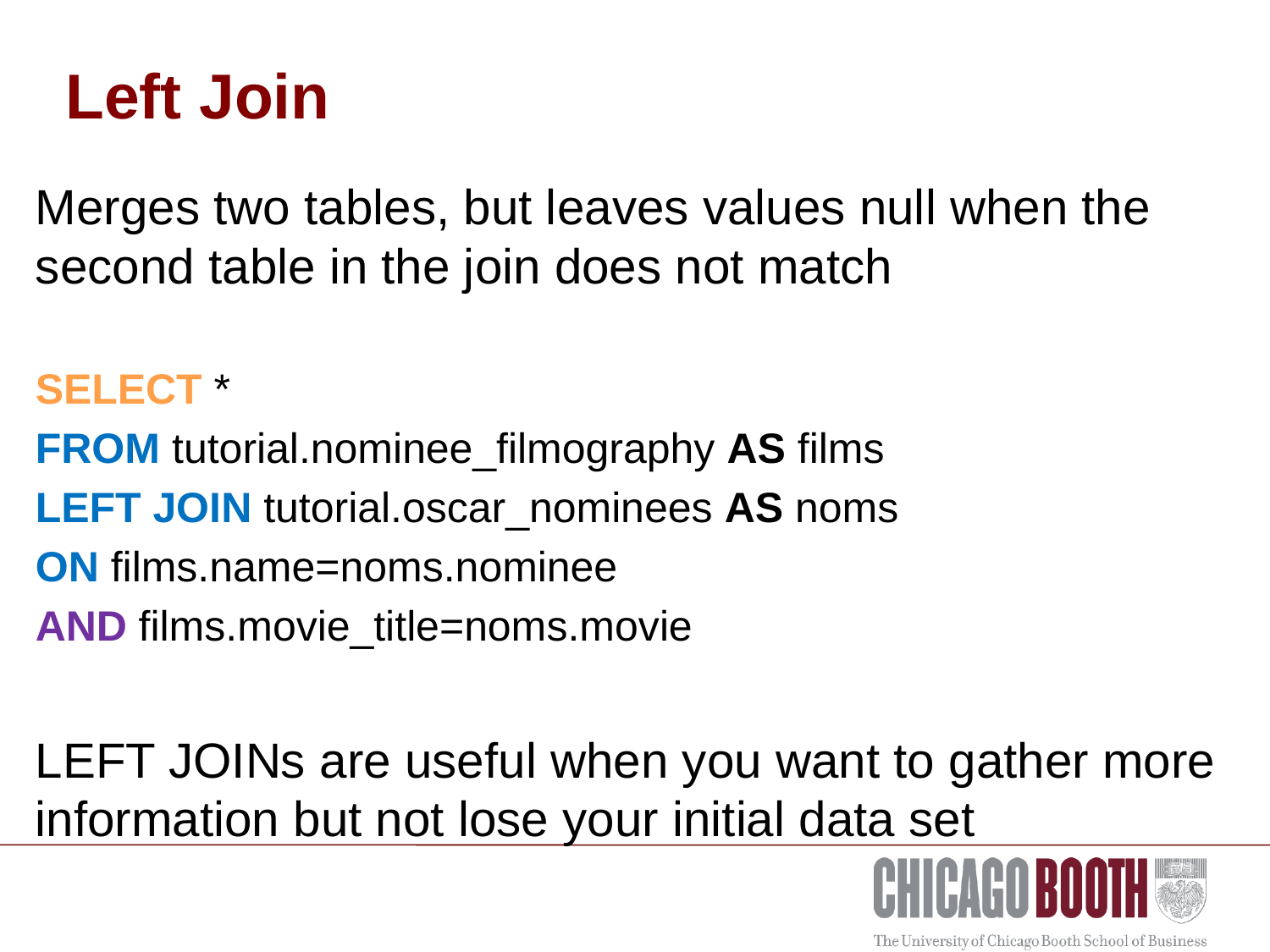

# Left Join
Merges two tables, but leaves values null when the second table in the join does not match

SELECT *
FROM tutorial.nominee_filmography AS films
LEFT JOIN tutorial.oscar_nominees AS noms
ON films.name=noms.nominee
AND films.movie_title=noms.movie

LEFT JOINs are useful when you want to gather more information but not lose your initial data set